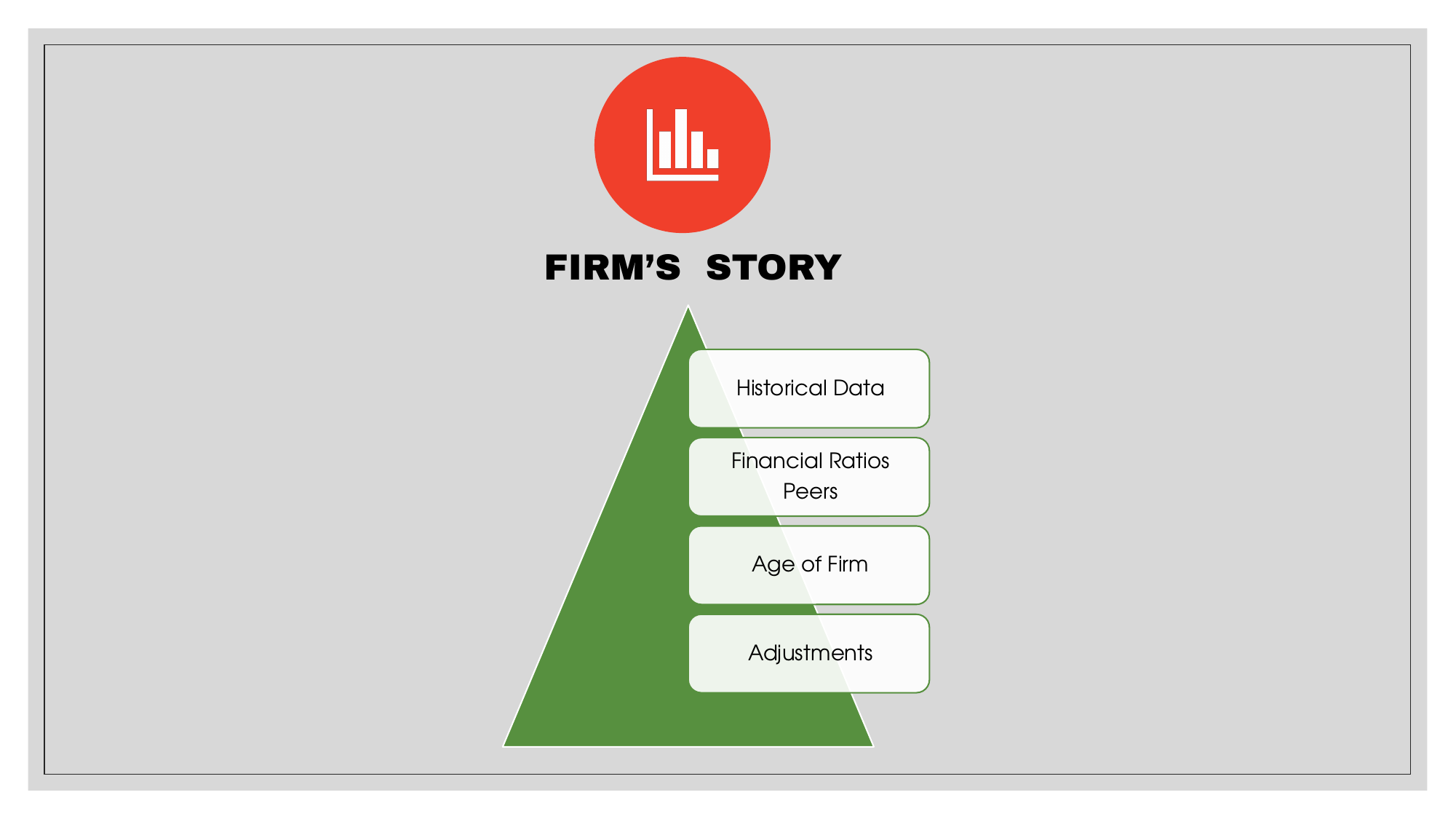

Firm’s  Story
Historical Data
Financial Ratios
Peers
Age of Firm
Adjustments